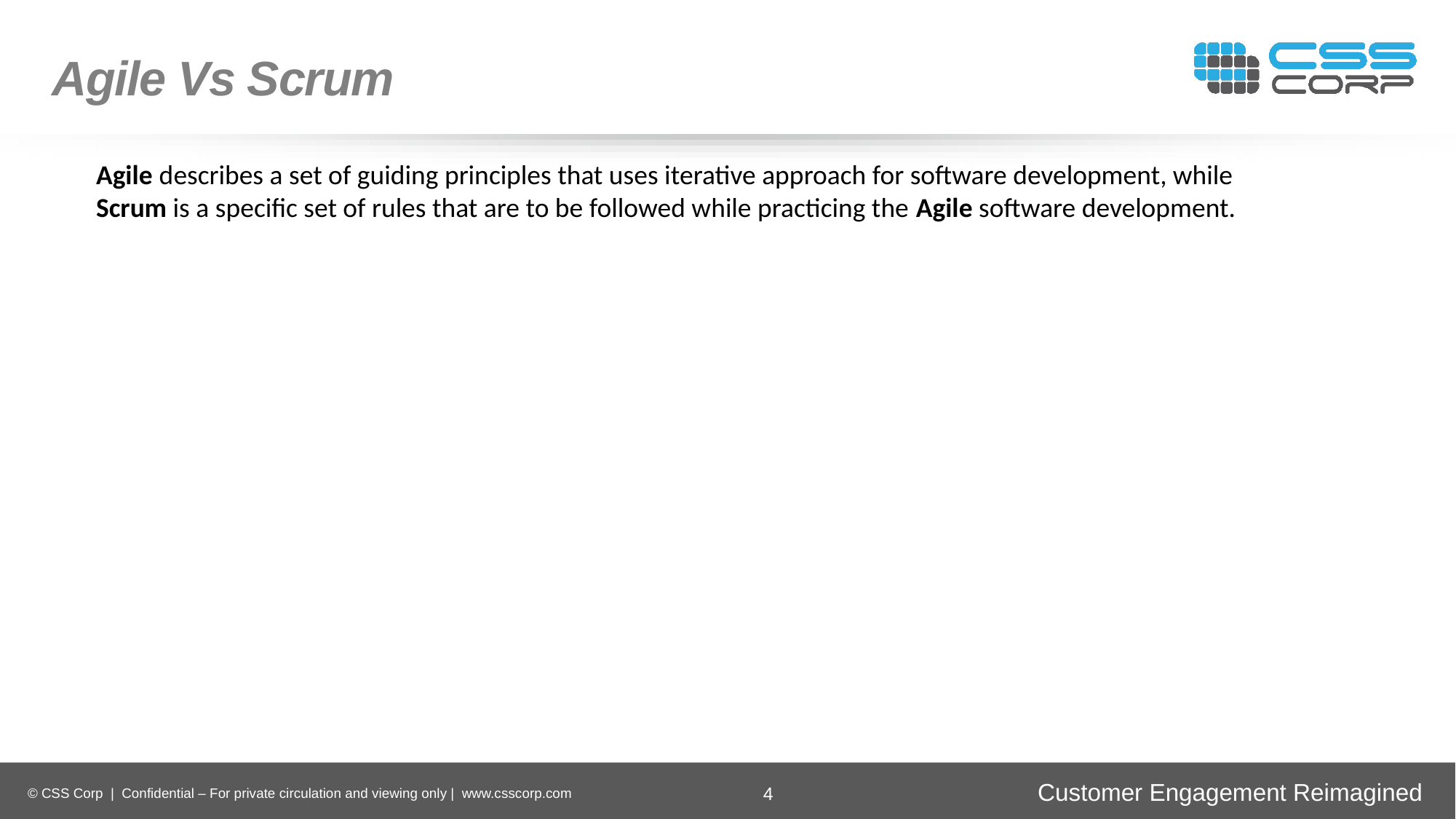

Agile Vs Scrum
Agile describes a set of guiding principles that uses iterative approach for software development, while Scrum is a specific set of rules that are to be followed while practicing the Agile software development.
Enhancing
Operational Efficiency

Faster Time-to-Market

Digital
Transformation

Securing Brand and Customer Trust

4